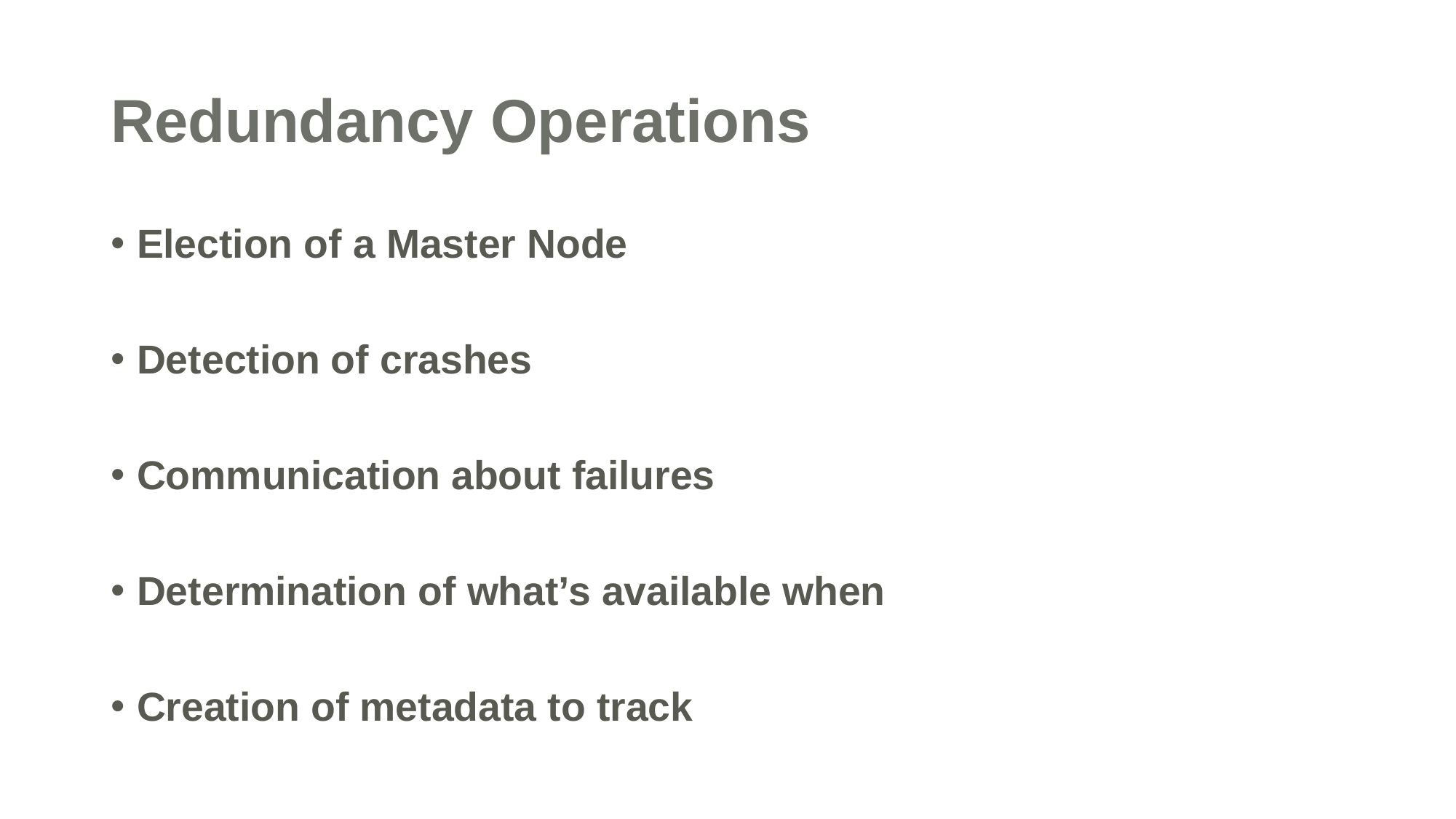

# Redundancy Operations
Election of a Master Node

Detection of crashes

Communication about failures

Determination of what’s available when

Creation of metadata to track